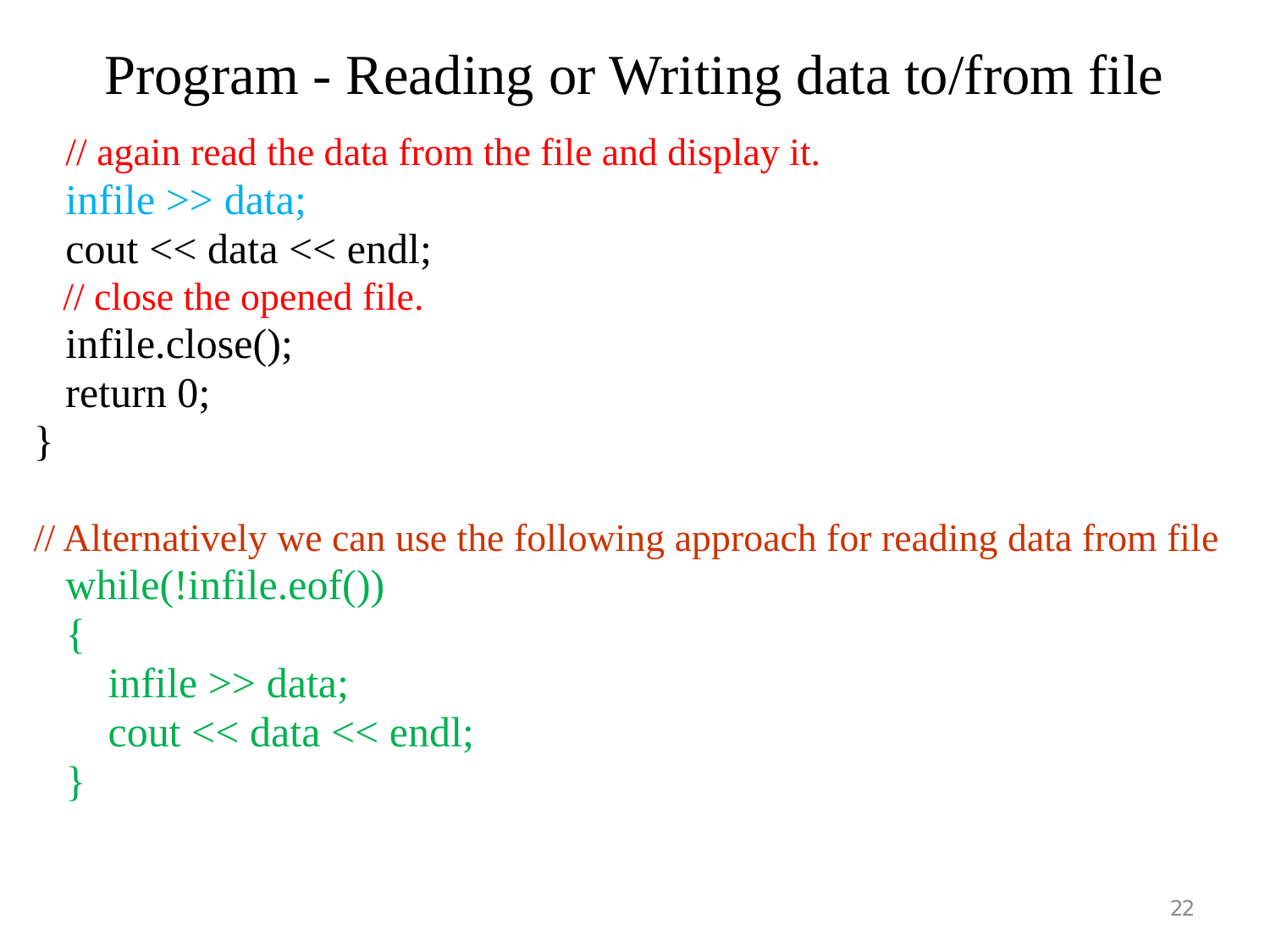

# Program - Reading or Writing data to/from file
   // again read the data from the file and display it.
   infile >> data;
   cout << data << endl;
   // close the opened file.
   infile.close();
   return 0;
}

// Alternatively we can use the following approach for reading data from file
   while(!infile.eof())
   {
       infile >> data;
       cout << data << endl;
   }

22